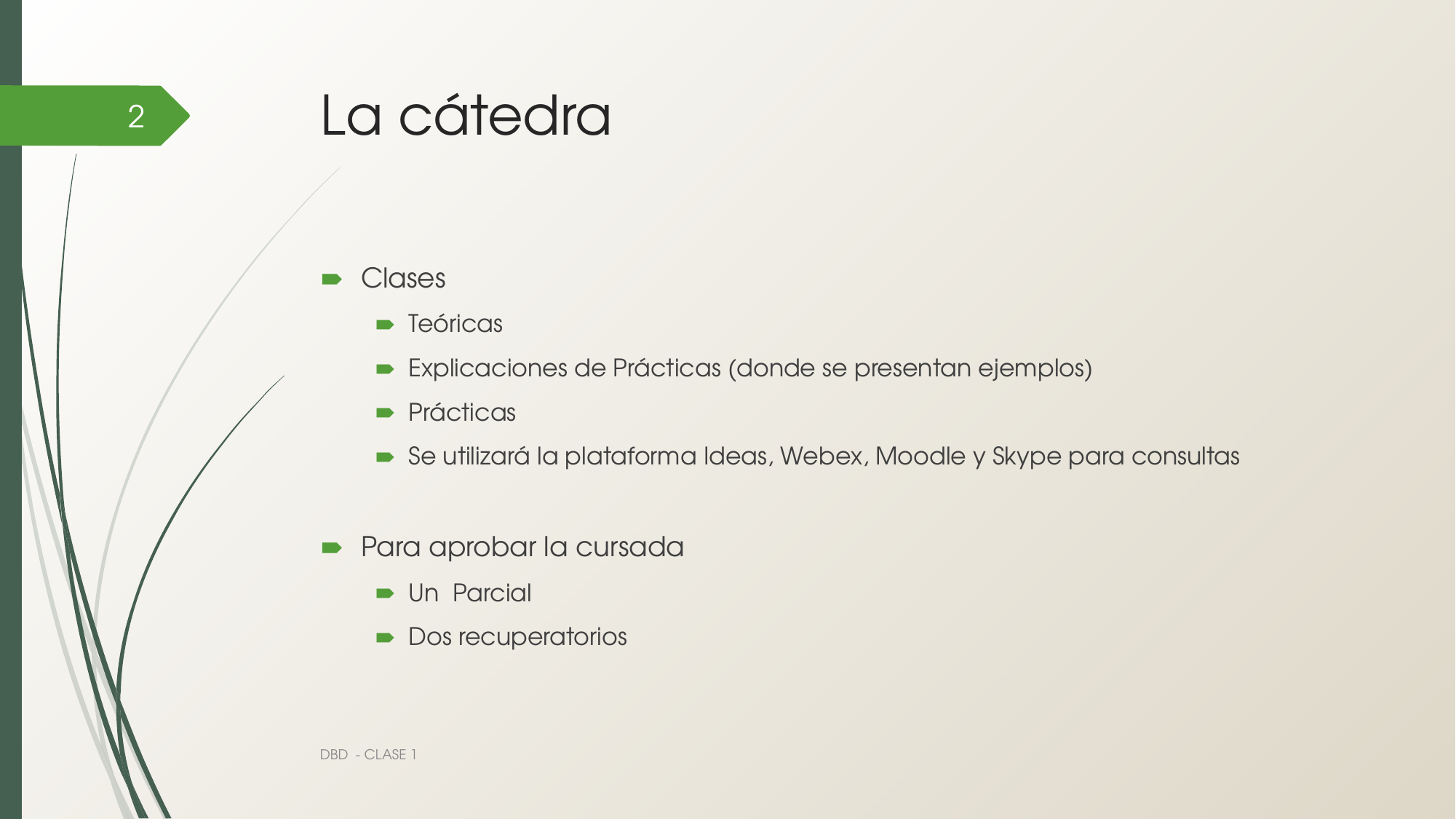

# La cátedra
2
Clases
Teóricas
Explicaciones de Prácticas (donde se presentan ejemplos)
Prácticas
Se utilizará la plataforma Ideas, Webex, Moodle y Skype para consultas

Para aprobar la cursada
Un  Parcial
Dos recuperatorios
DBD  - CLASE 1